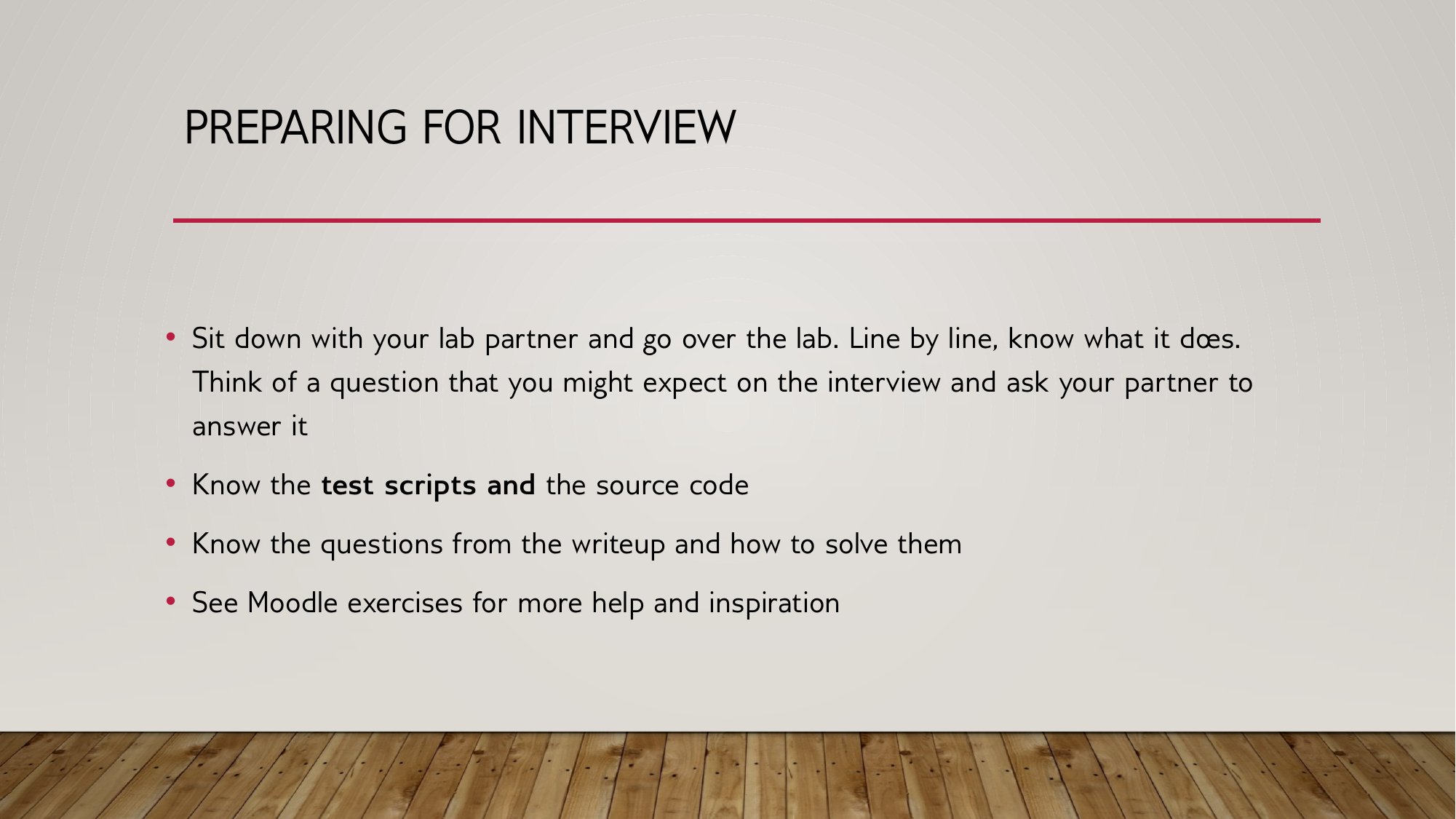

# Preparing for Interview
Sit down with your lab partner and go over the lab. Line by line, know what it does. Think of a question that you might expect on the interview and ask your partner to answer it
Know the test scripts and the source code
Know the questions from the writeup and how to solve them
See Moodle exercises for more help and inspiration